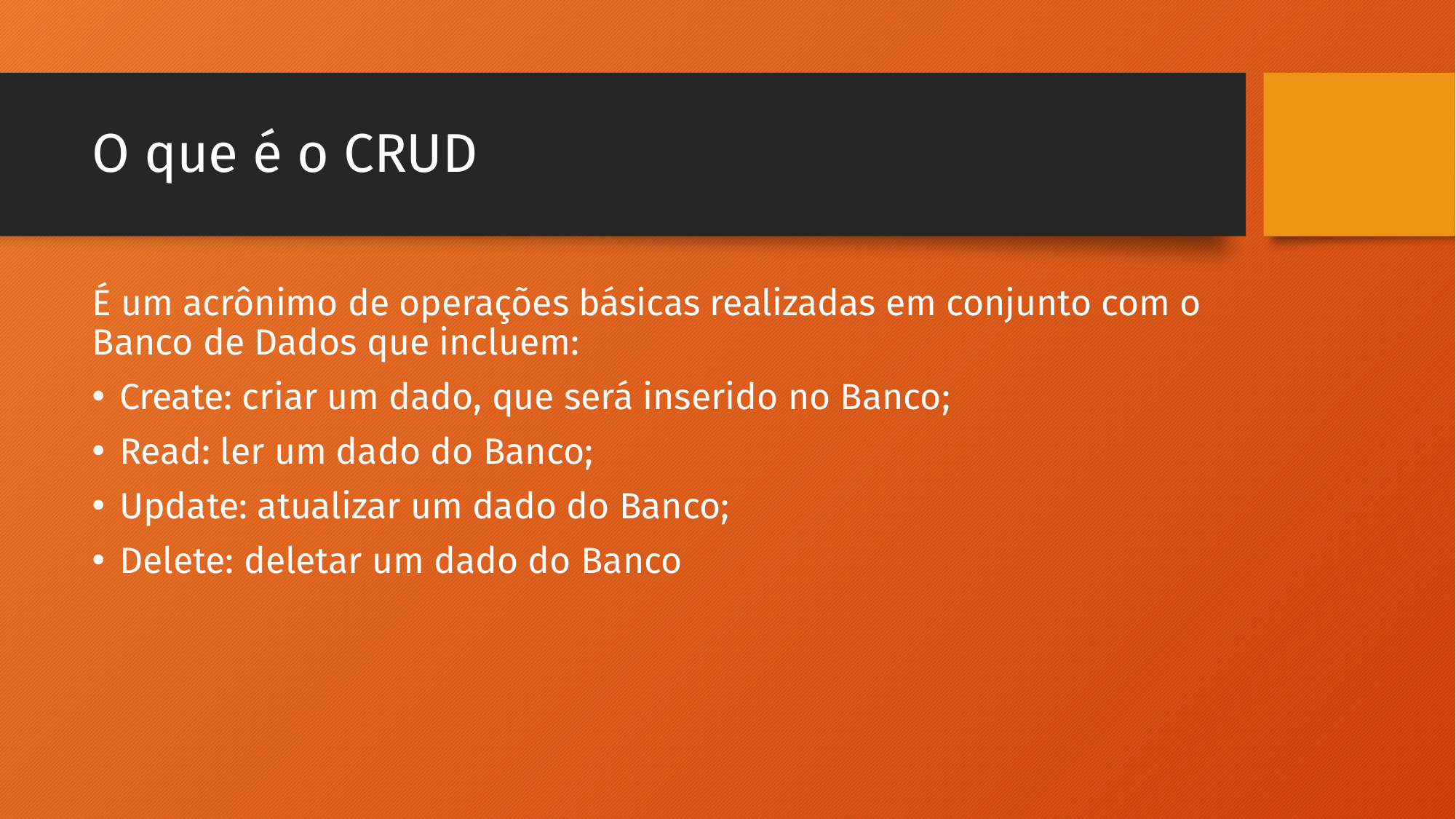

# O que é o CRUD
É um acrônimo de operações básicas realizadas em conjunto com o Banco de Dados que incluem:
Create: criar um dado, que será inserido no Banco;
Read: ler um dado do Banco;
Update: atualizar um dado do Banco;
Delete: deletar um dado do Banco